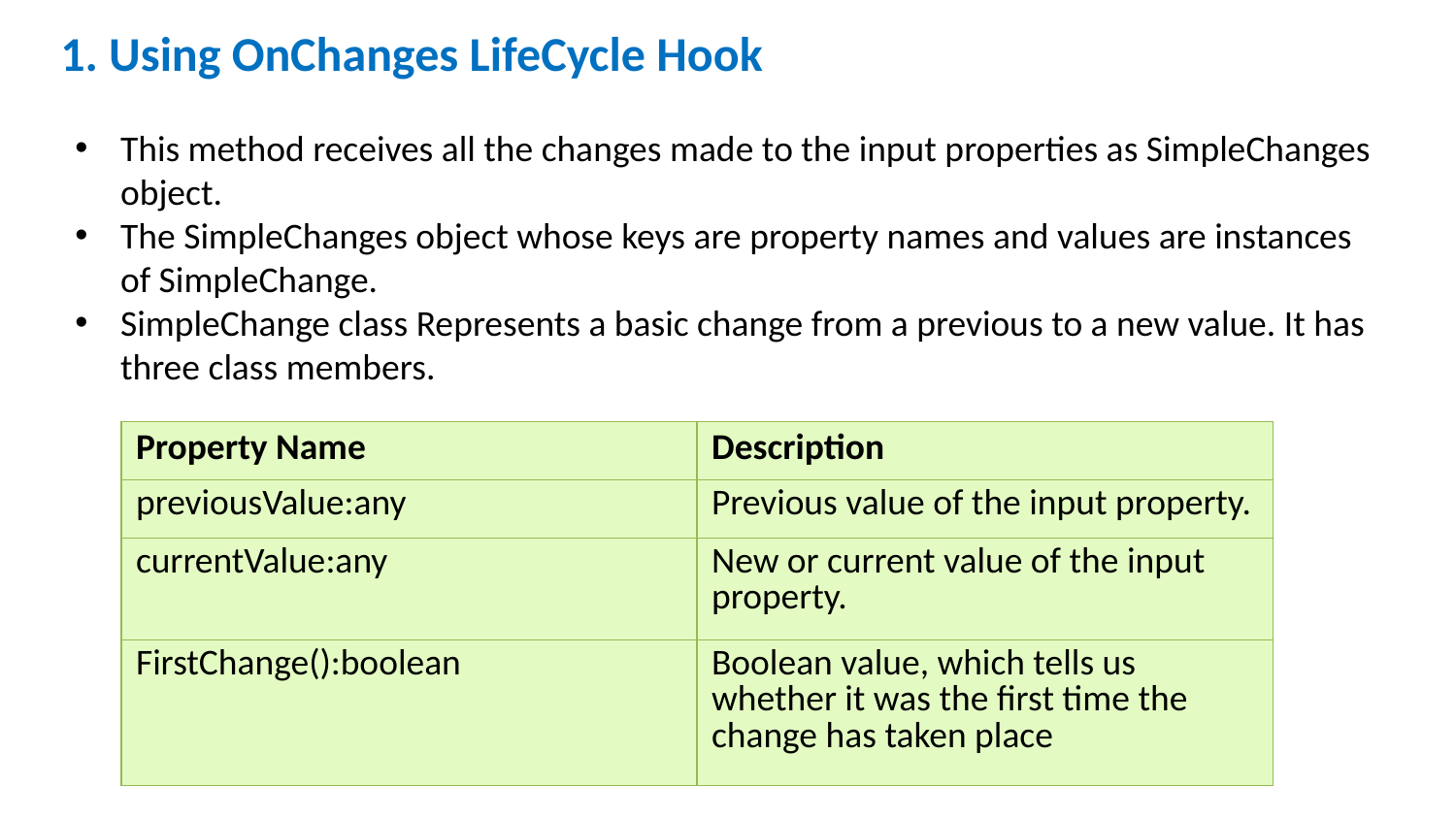

# 1. Using OnChanges LifeCycle Hook
This method receives all the changes made to the input properties as SimpleChanges object.
The SimpleChanges object whose keys are property names and values are instances of SimpleChange.
SimpleChange class Represents a basic change from a previous to a new value. It has three class members.
| Property Name | Description |
| --- | --- |
| previousValue:any | Previous value of the input property. |
| currentValue:any | New or current value of the input property. |
| FirstChange():boolean | Boolean value, which tells us whether it was the first time the change has taken place |